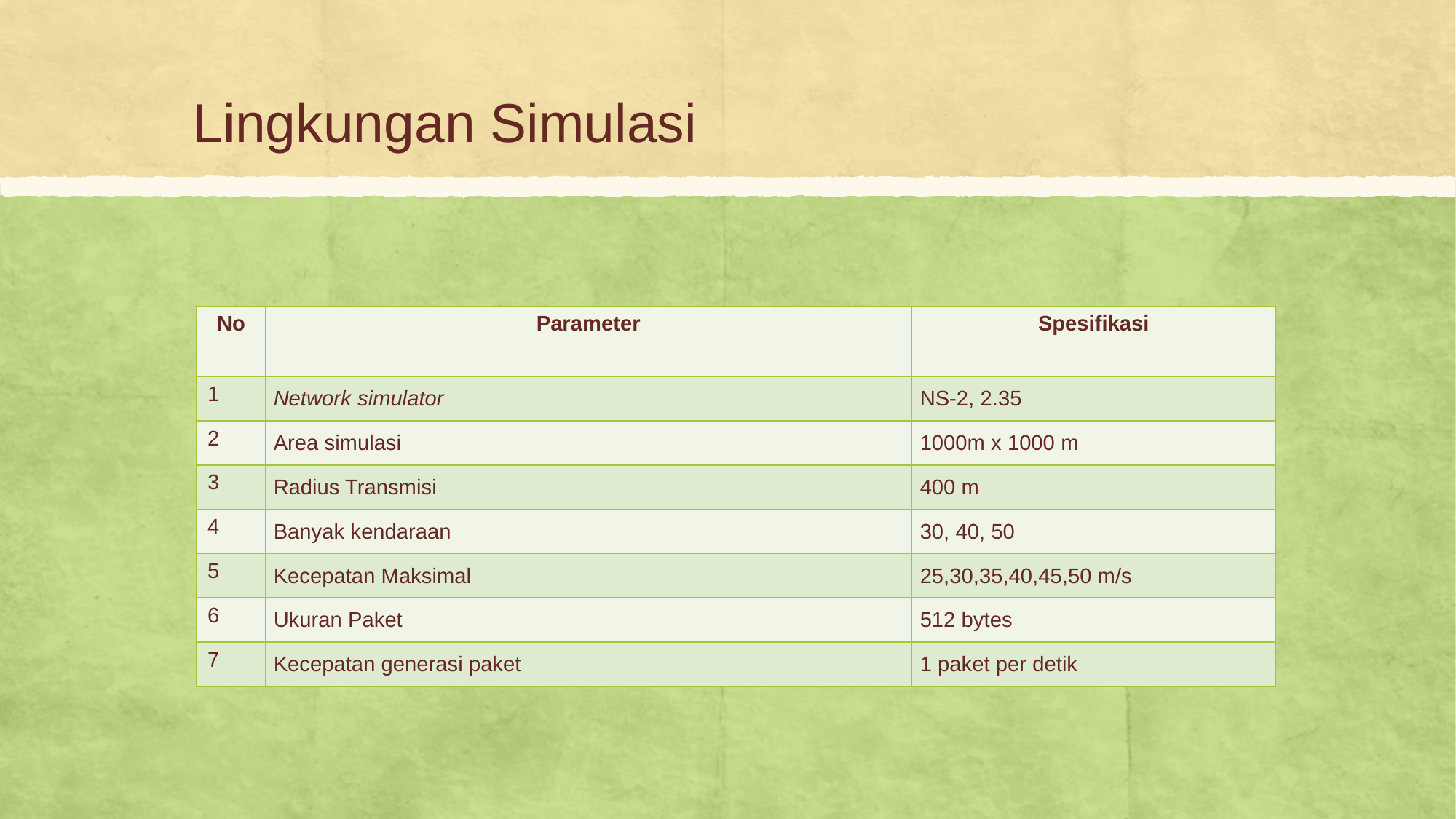

# Lingkungan Simulasi
| No | Parameter | Spesifikasi |
| --- | --- | --- |
| 1 | Network simulator | NS-2, 2.35 |
| 2 | Area simulasi | 1000m x 1000 m |
| 3 | Radius Transmisi | 400 m |
| 4 | Banyak kendaraan | 30, 40, 50 |
| 5 | Kecepatan Maksimal | 25,30,35,40,45,50 m/s |
| 6 | Ukuran Paket | 512 bytes |
| 7 | Kecepatan generasi paket | 1 paket per detik |